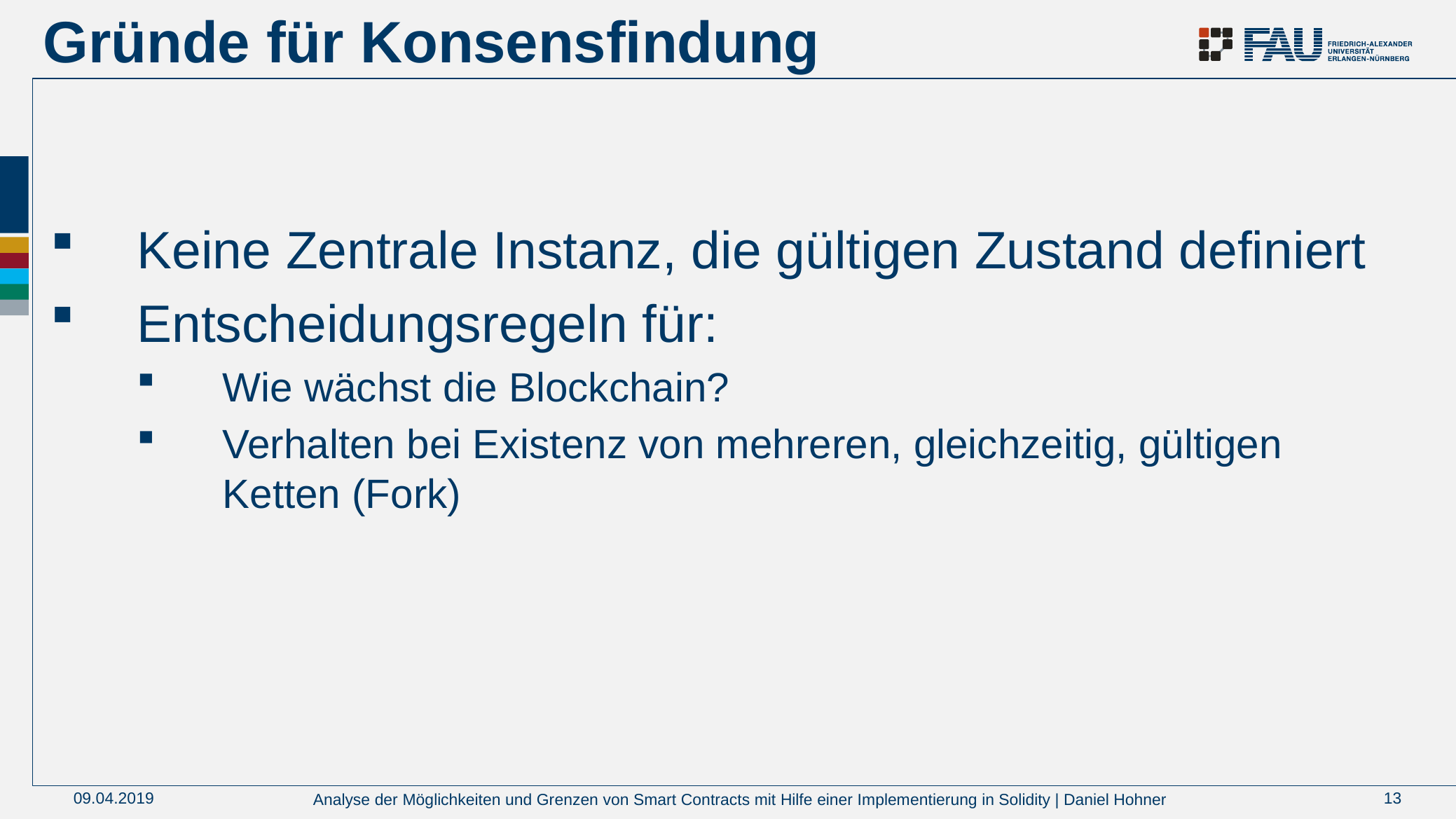

# Gründe für Konsensfindung
Keine Zentrale Instanz, die gültigen Zustand definiert
Entscheidungsregeln für:
Wie wächst die Blockchain?
Verhalten bei Existenz von mehreren, gleichzeitig, gültigen Ketten (Fork)